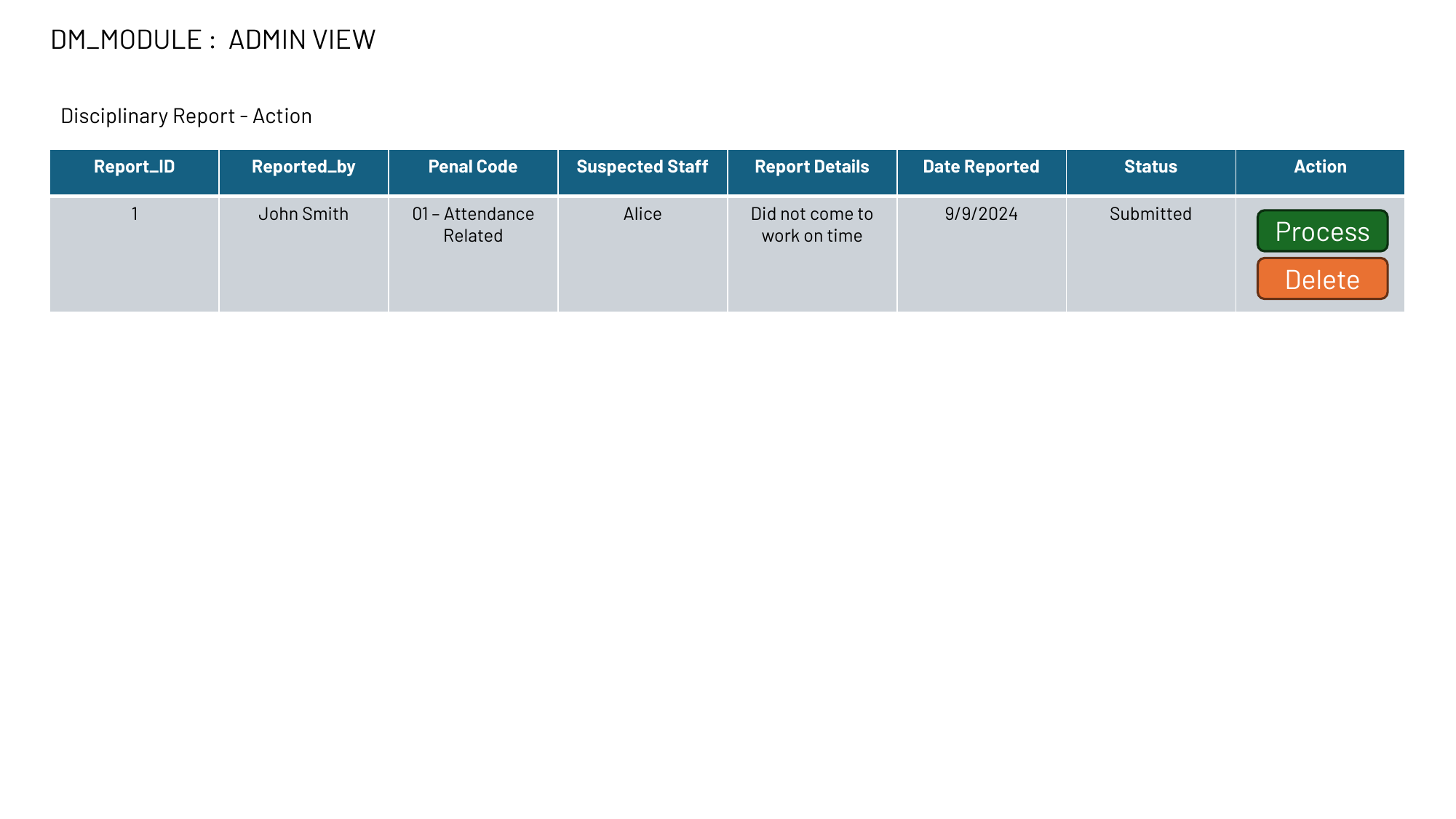

DM_MODULE :  ADMIN VIEW
Disciplinary Report - Action
| Report\_ID | Reported\_by | Penal Code | Suspected Staff | Report Details | Date Reported | Status | Action |
| --- | --- | --- | --- | --- | --- | --- | --- |
| 1 | John Smith | 01 – Attendance Related | Alice | Did not come to work on time | 9/9/2024 | Submitted |  |
Process
Delete